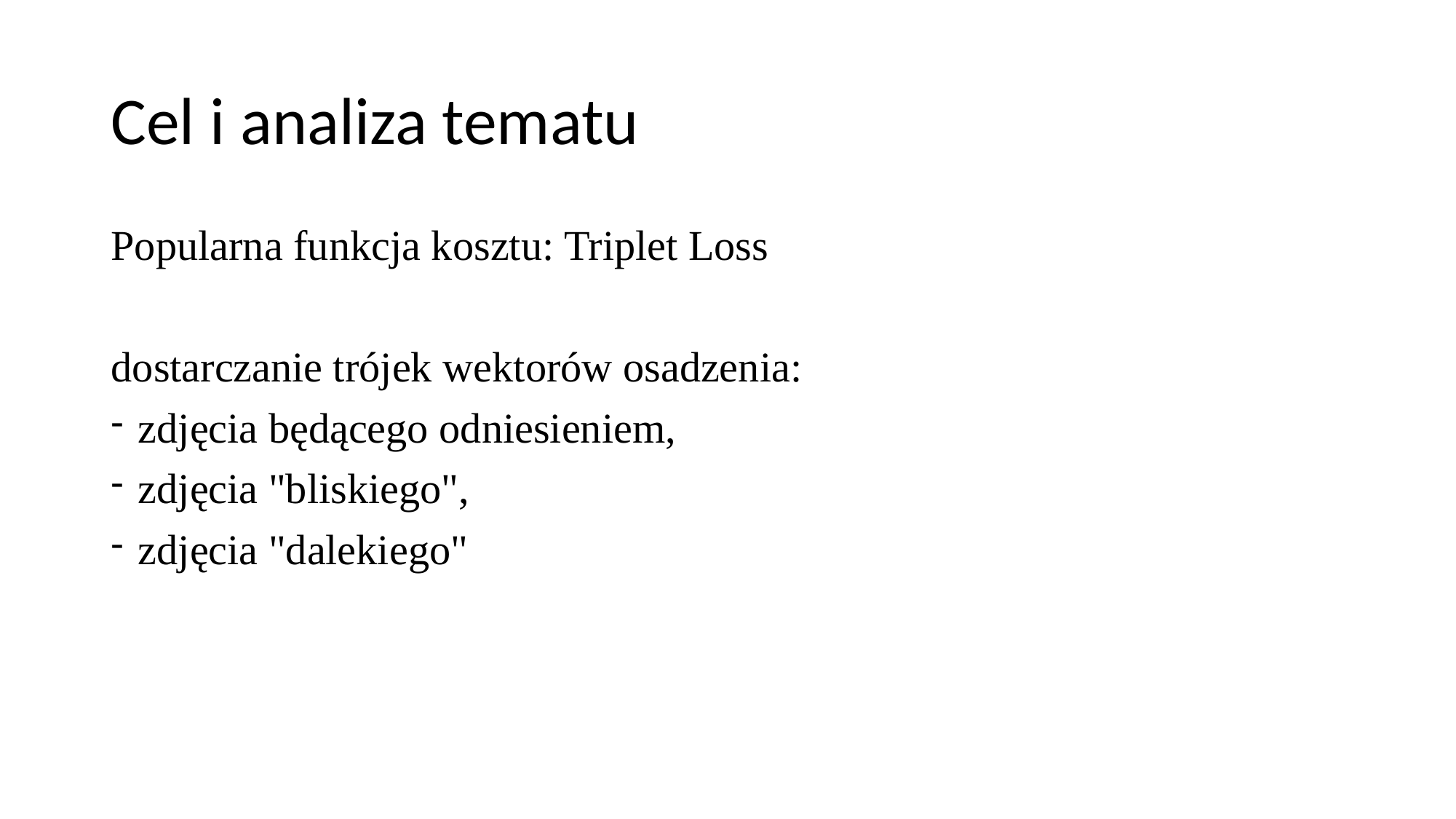

# Cel i analiza tematu
Popularna funkcja kosztu: Triplet Loss

dostarczanie trójek wektorów osadzenia:
zdjęcia będącego odniesieniem,
zdjęcia "bliskiego",
zdjęcia "dalekiego"